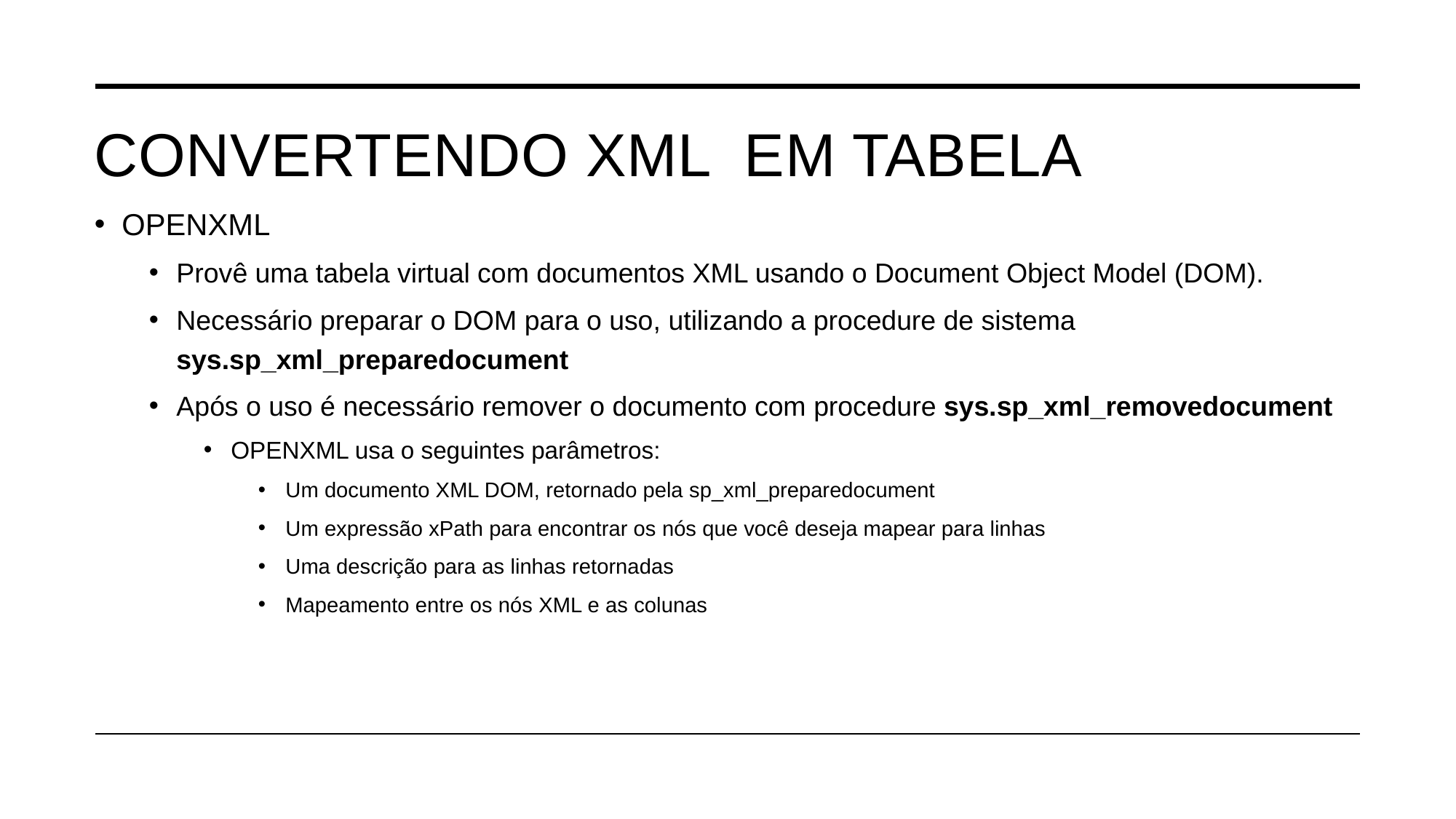

# Convertendo xml  em tabela
OPENXML
Provê uma tabela virtual com documentos XML usando o Document Object Model (DOM).
Necessário preparar o DOM para o uso, utilizando a procedure de sistema sys.sp_xml_preparedocument
Após o uso é necessário remover o documento com procedure sys.sp_xml_removedocument
OPENXML usa o seguintes parâmetros:
Um documento XML DOM, retornado pela sp_xml_preparedocument
Um expressão xPath para encontrar os nós que você deseja mapear para linhas
Uma descrição para as linhas retornadas
Mapeamento entre os nós XML e as colunas